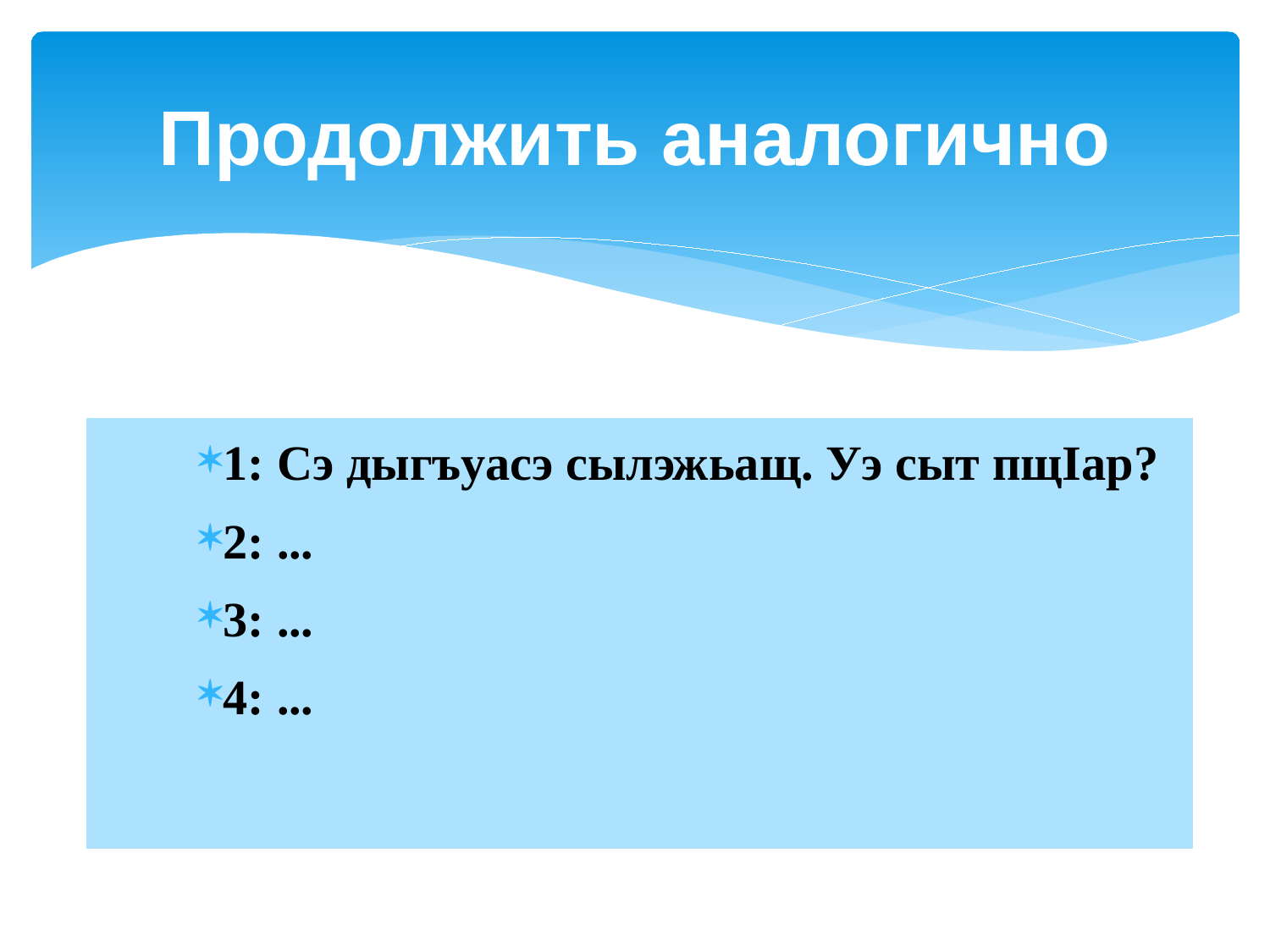

# Продолжить аналогично
1: Сэ дыгъуасэ сылэжьащ. Уэ сыт пщIар?
2: ...
3: ...
4: ...